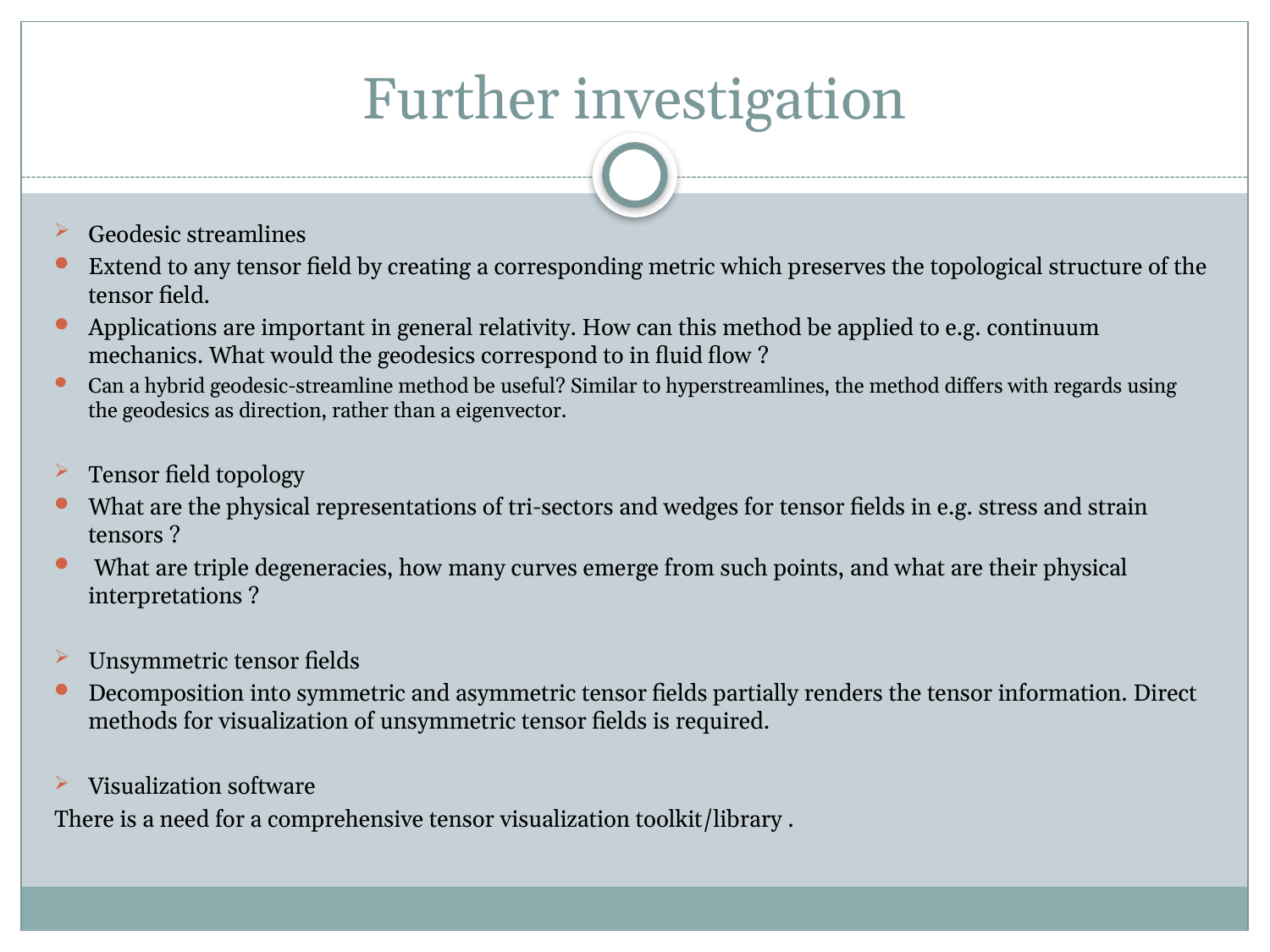

# Further investigation
Geodesic streamlines
Extend to any tensor field by creating a corresponding metric which preserves the topological structure of the tensor field.
Applications are important in general relativity. How can this method be applied to e.g. continuum mechanics. What would the geodesics correspond to in fluid flow ?
Can a hybrid geodesic-streamline method be useful? Similar to hyperstreamlines, the method differs with regards using the geodesics as direction, rather than a eigenvector.

Tensor field topology
What are the physical representations of tri-sectors and wedges for tensor fields in e.g. stress and strain tensors ?
 What are triple degeneracies, how many curves emerge from such points, and what are their physical interpretations ?

Unsymmetric tensor fields
Decomposition into symmetric and asymmetric tensor fields partially renders the tensor information. Direct methods for visualization of unsymmetric tensor fields is required.

Visualization software
There is a need for a comprehensive tensor visualization toolkit/library .